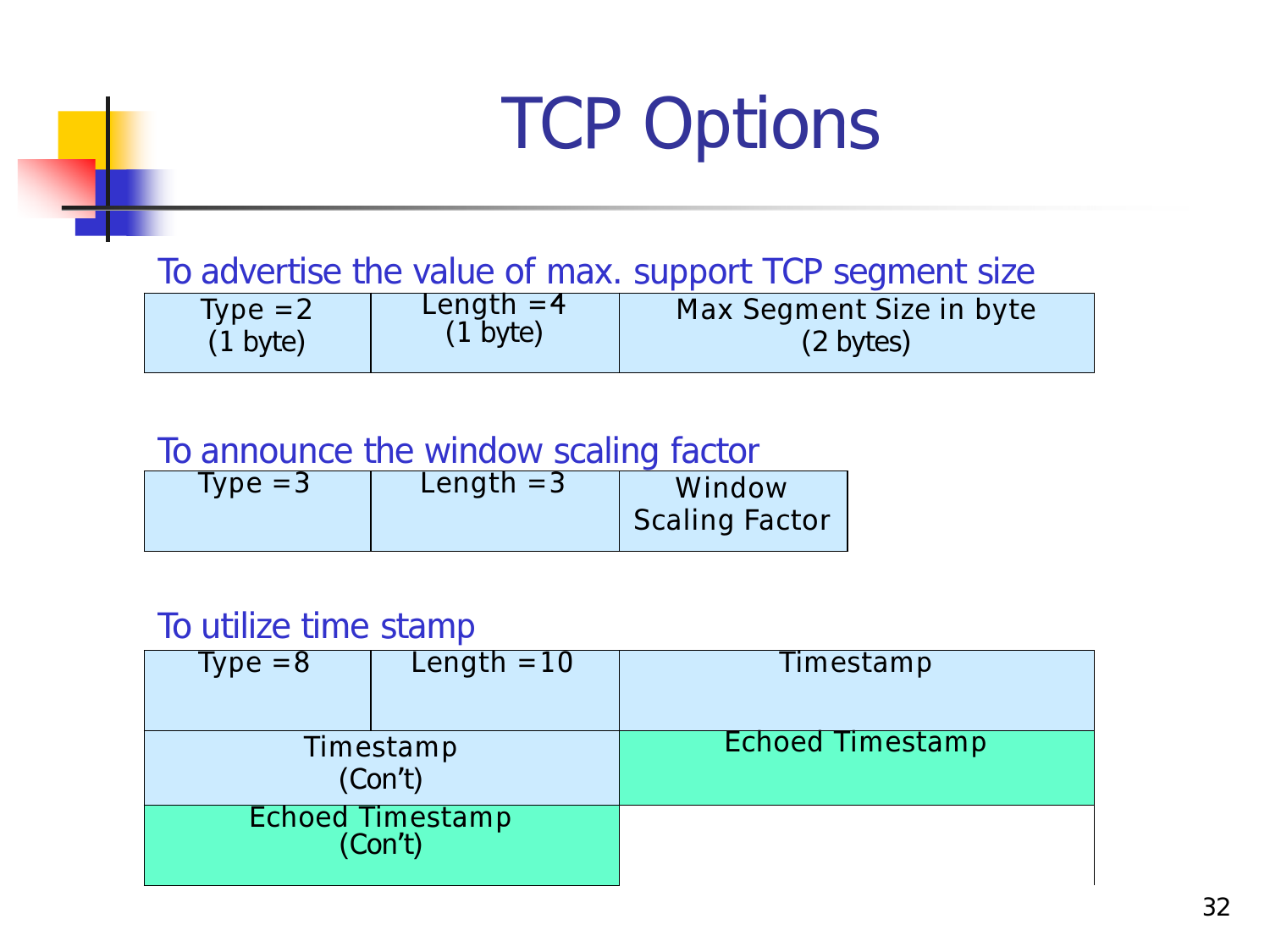

# TCP Options

To advertise the value of max. support TCP segment size
| Type =2 (1 byte) | Length =4 (1 byte) | Max Segment Size in byte (2 bytes) |
| --- | --- | --- |
To announce the window scaling factor
| Type =3 | Length =3 | Window Scaling Factor |
| --- | --- | --- |
To utilize time stamp
| Type =8 | Length =10 | Timestamp |
| --- | --- | --- |
| Timestamp (Con’t) |  | Echoed Timestamp |
| Echoed Timestamp (Con’t) |  |  |
32